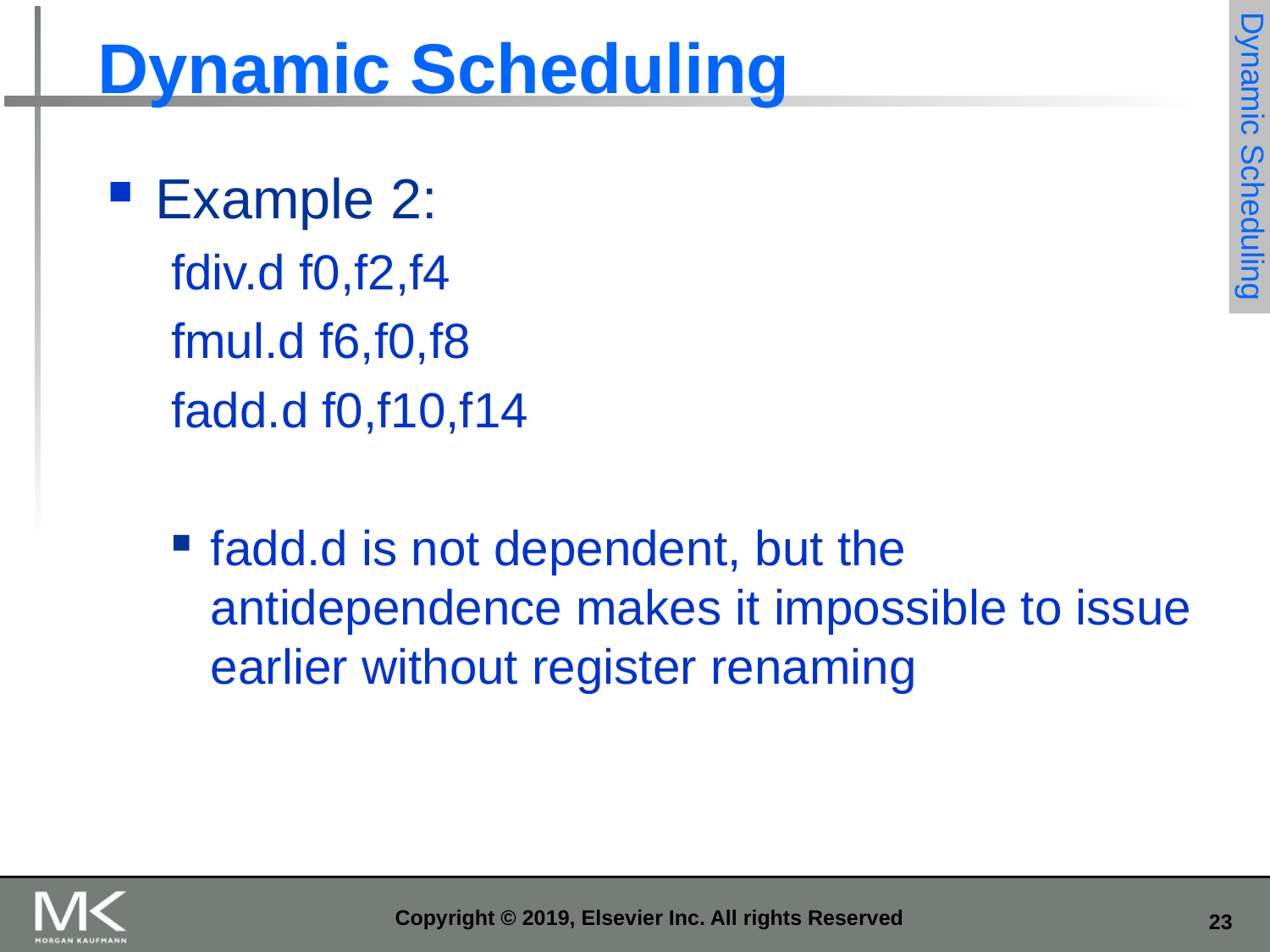

# Dynamic Scheduling
Dynamic Scheduling
Example 2:
fdiv.d f0,f2,f4
fmul.d f6,f0,f8
fadd.d f0,f10,f14

fadd.d is not dependent, but the antidependence makes it impossible to issue earlier without register renaming
Copyright © 2019, Elsevier Inc. All rights Reserved